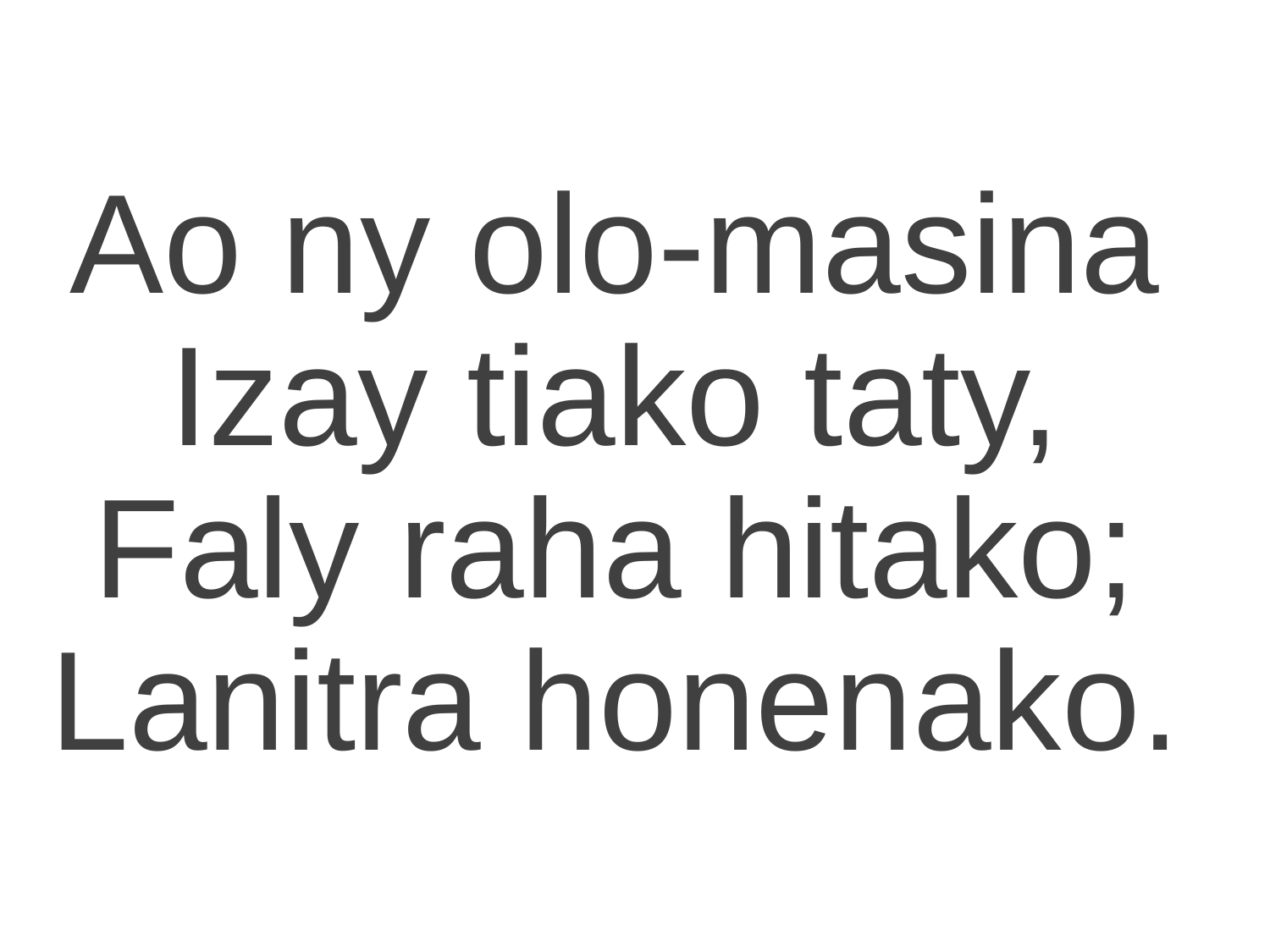

Ao ny olo-masina
Izay tiako taty,
Faly raha hitako;
Lanitra honenako.